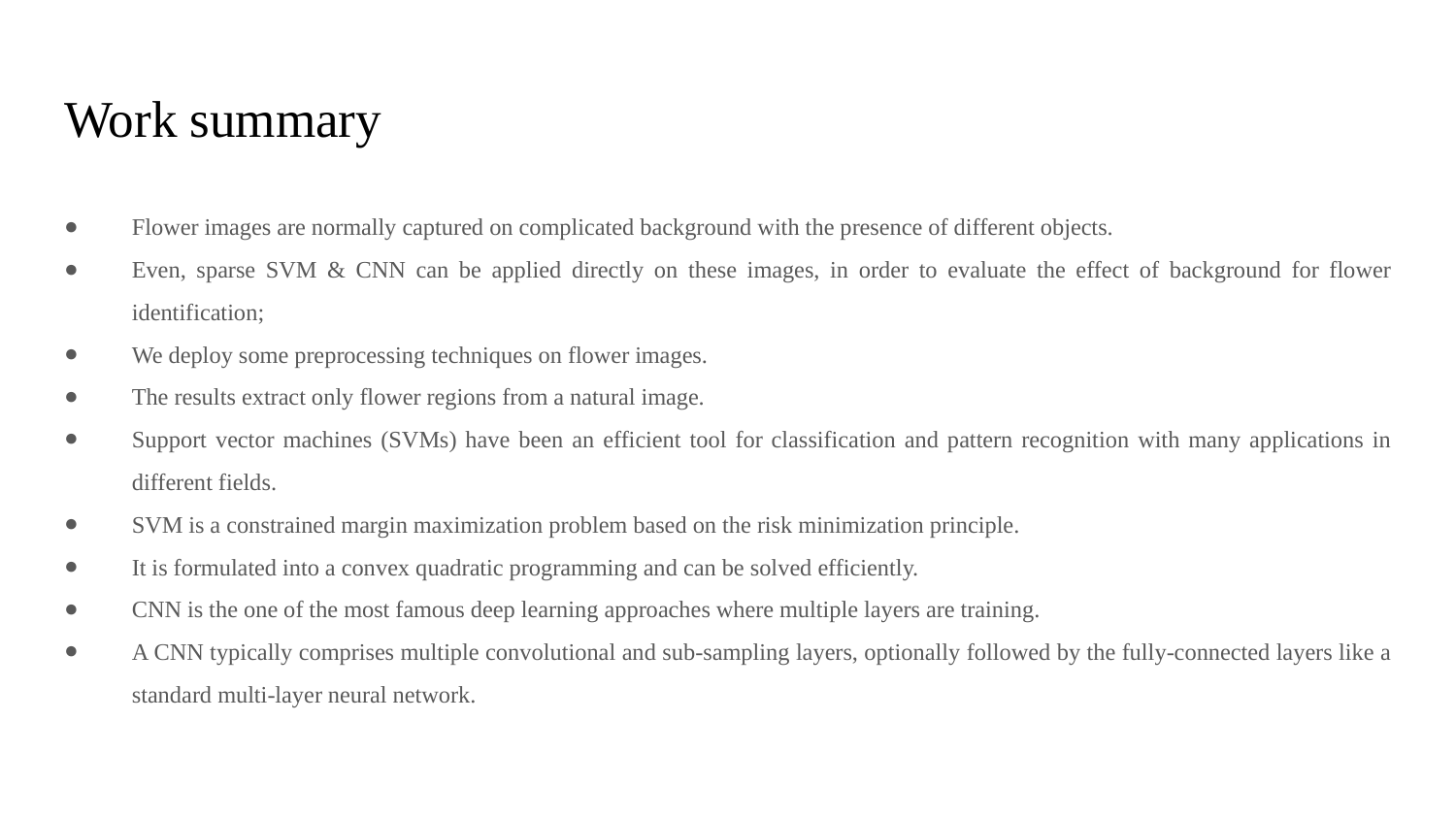

# Work summary

Flower images are normally captured on complicated background with the presence of different objects.
Even, sparse SVM & CNN can be applied directly on these images, in order to evaluate the effect of background for flower identification;
We deploy some preprocessing techniques on flower images.
The results extract only flower regions from a natural image.
Support vector machines (SVMs) have been an efficient tool for classification and pattern recognition with many applications in different fields.
SVM is a constrained margin maximization problem based on the risk minimization principle.
It is formulated into a convex quadratic programming and can be solved efficiently.
CNN is the one of the most famous deep learning approaches where multiple layers are training.
A CNN typically comprises multiple convolutional and sub-sampling layers, optionally followed by the fully-connected layers like a standard multi-layer neural network.